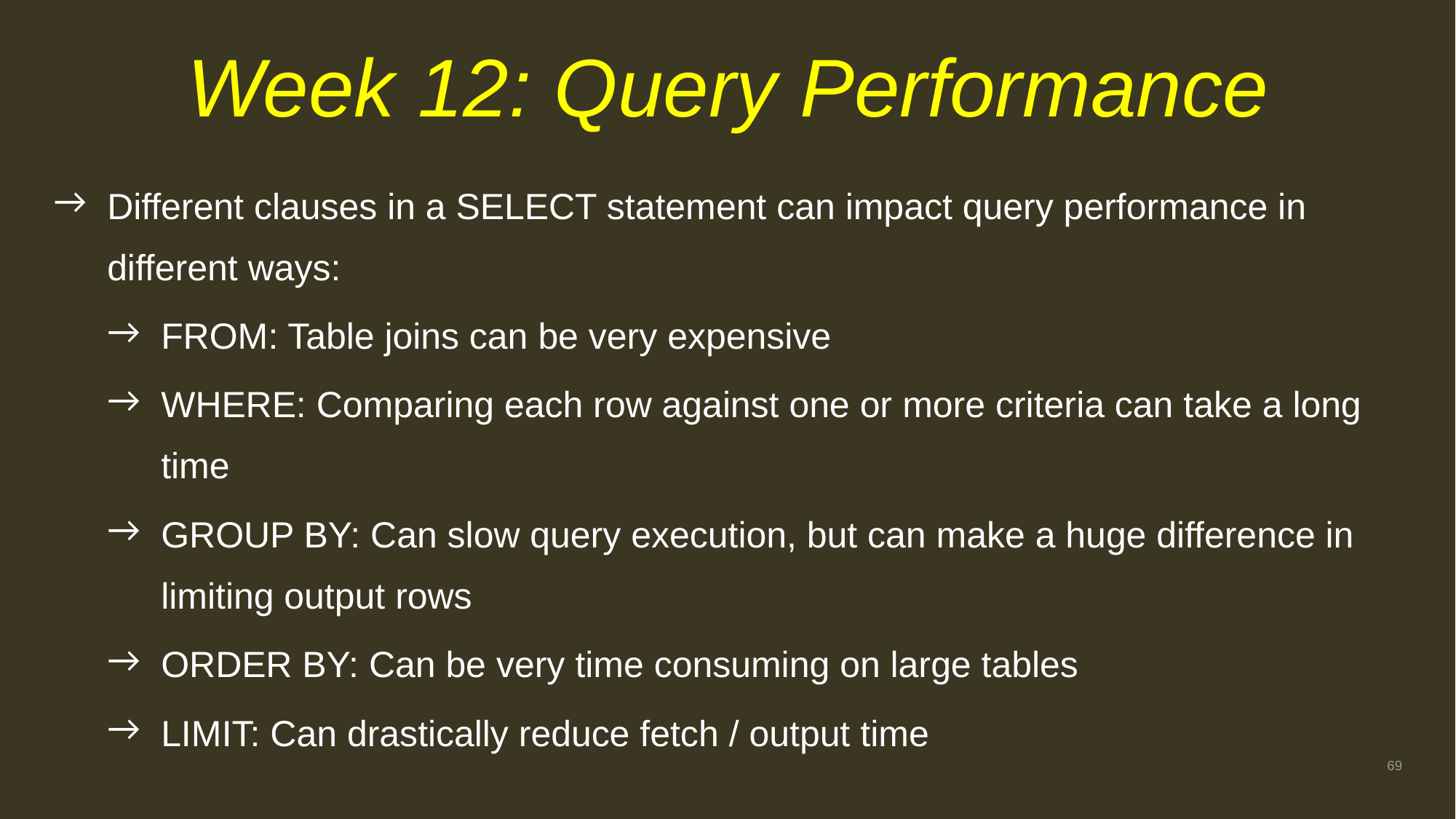

# Week 12: Query Performance
Different clauses in a SELECT statement can impact query performance in different ways:
FROM: Table joins can be very expensive
WHERE: Comparing each row against one or more criteria can take a long time
GROUP BY: Can slow query execution, but can make a huge difference in limiting output rows
ORDER BY: Can be very time consuming on large tables
LIMIT: Can drastically reduce fetch / output time
69